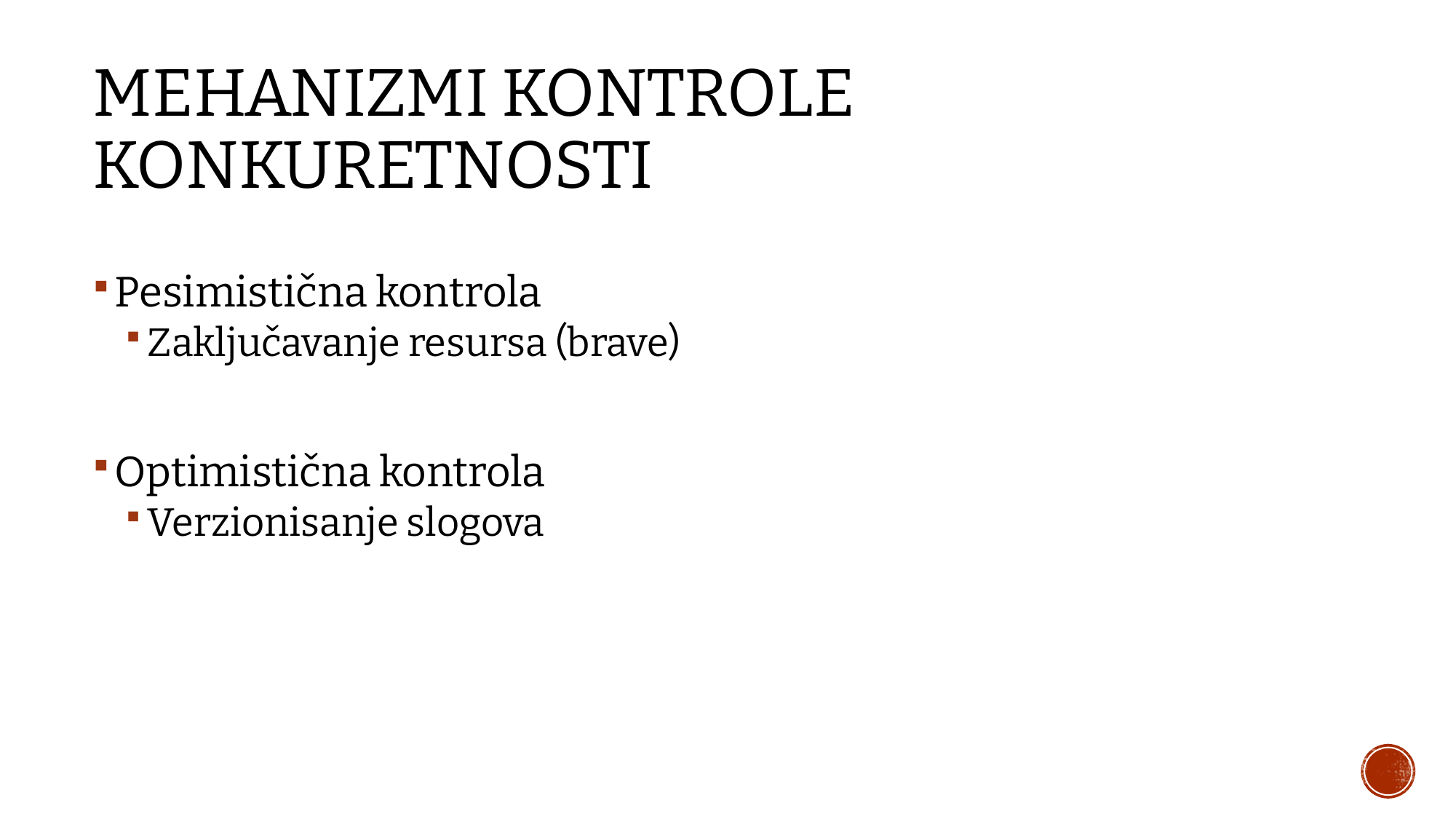

# Mehanizmi kontrole konkuretnosti

Pesimistična kontrola
Zaključavanje resursa (brave)

Optimistična kontrola
Verzionisanje slogova